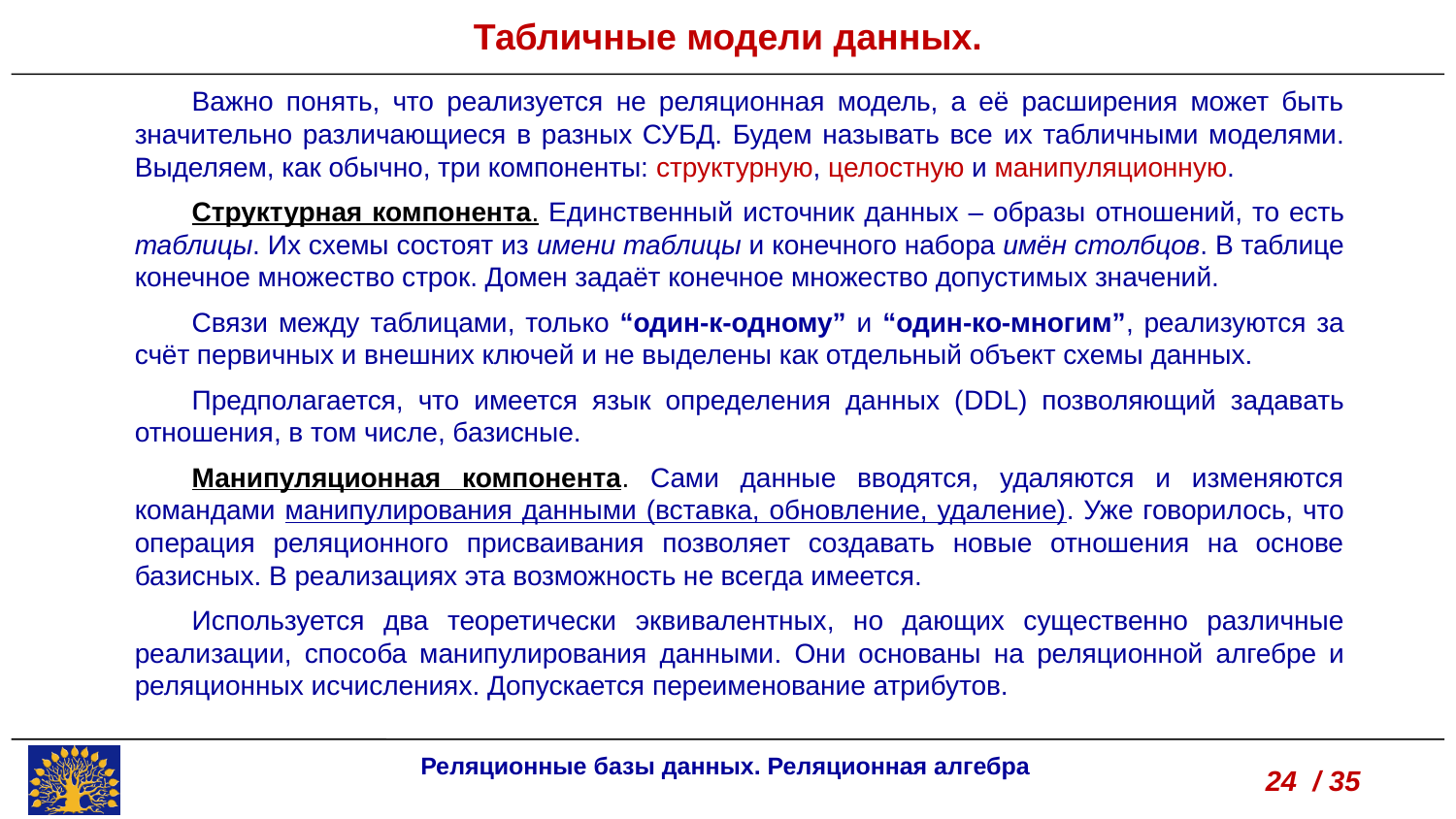

Табличные модели данных.
Важно понять, что реализуется не реляционная модель, а её расширения может быть значительно различающиеся в разных СУБД. Будем называть все их табличными моделями. Выделяем, как обычно, три компоненты: структурную, целостную и манипуляционную.
Структурная компонента. Единственный источник данных – образы отношений, то есть таблицы. Их схемы состоят из имени таблицы и конечного набора имён столбцов. В таблице конечное множество строк. Домен задаёт конечное множество допустимых значений.
Связи между таблицами, только “один-к-одному” и “один-ко-многим”, реализуются за счёт первичных и внешних ключей и не выделены как отдельный объект схемы данных.
Предполагается, что имеется язык определения данных (DDL) позволяющий задавать отношения, в том числе, базисные.
Манипуляционная компонента. Сами данные вводятся, удаляются и изменяются командами манипулирования данными (вставка, обновление, удаление). Уже говорилось, что операция реляционного присваивания позволяет создавать новые отношения на основе базисных. В реализациях эта возможность не всегда имеется.
Используется два теоретически эквивалентных, но дающих существенно различные реализации, способа манипулирования данными. Они основаны на реляционной алгебре и реляционных исчислениях. Допускается переименование атрибутов.